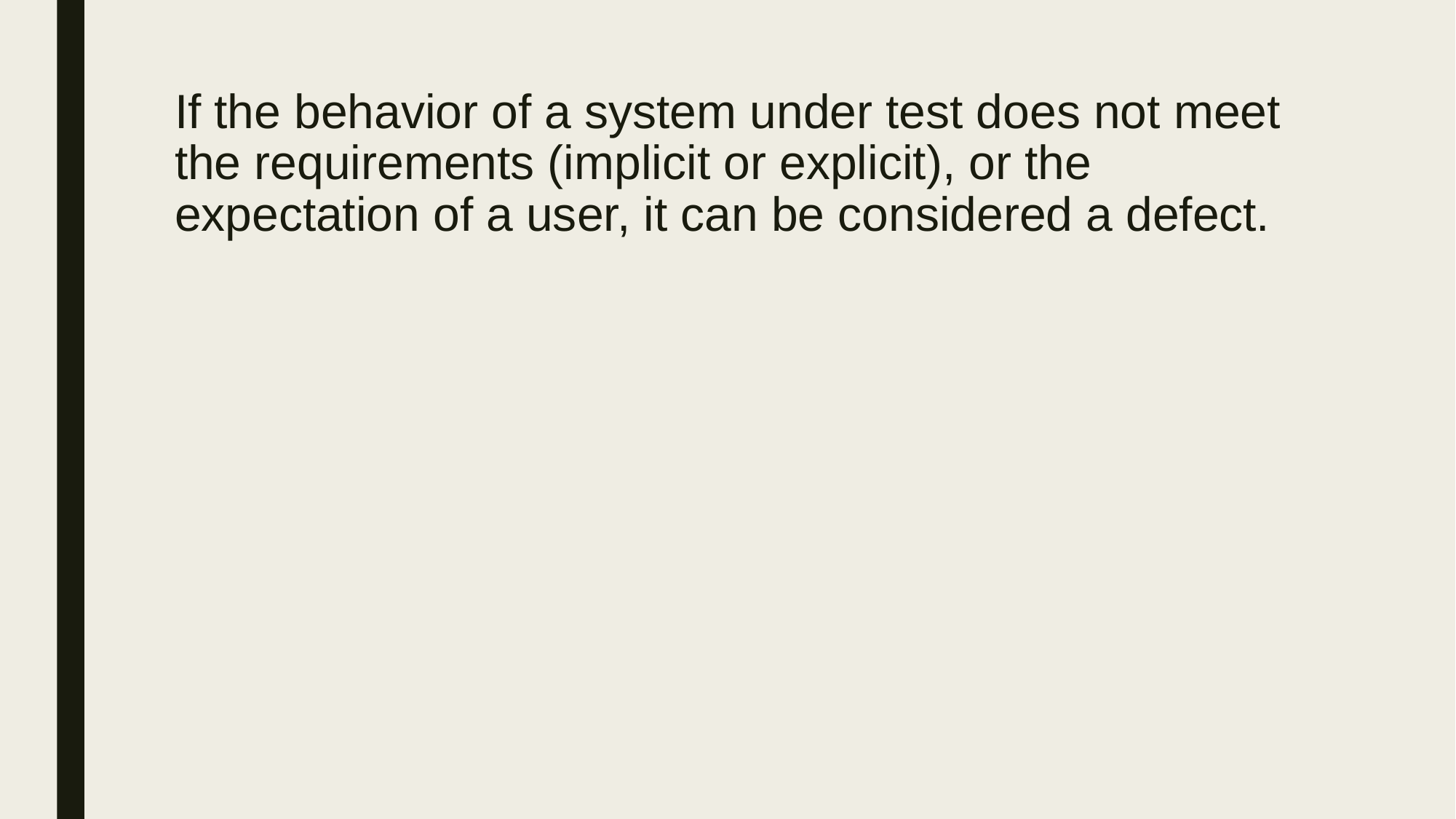

# If the behavior of a system under test does not meet the requirements (implicit or explicit), or the expectation of a user, it can be considered a defect.